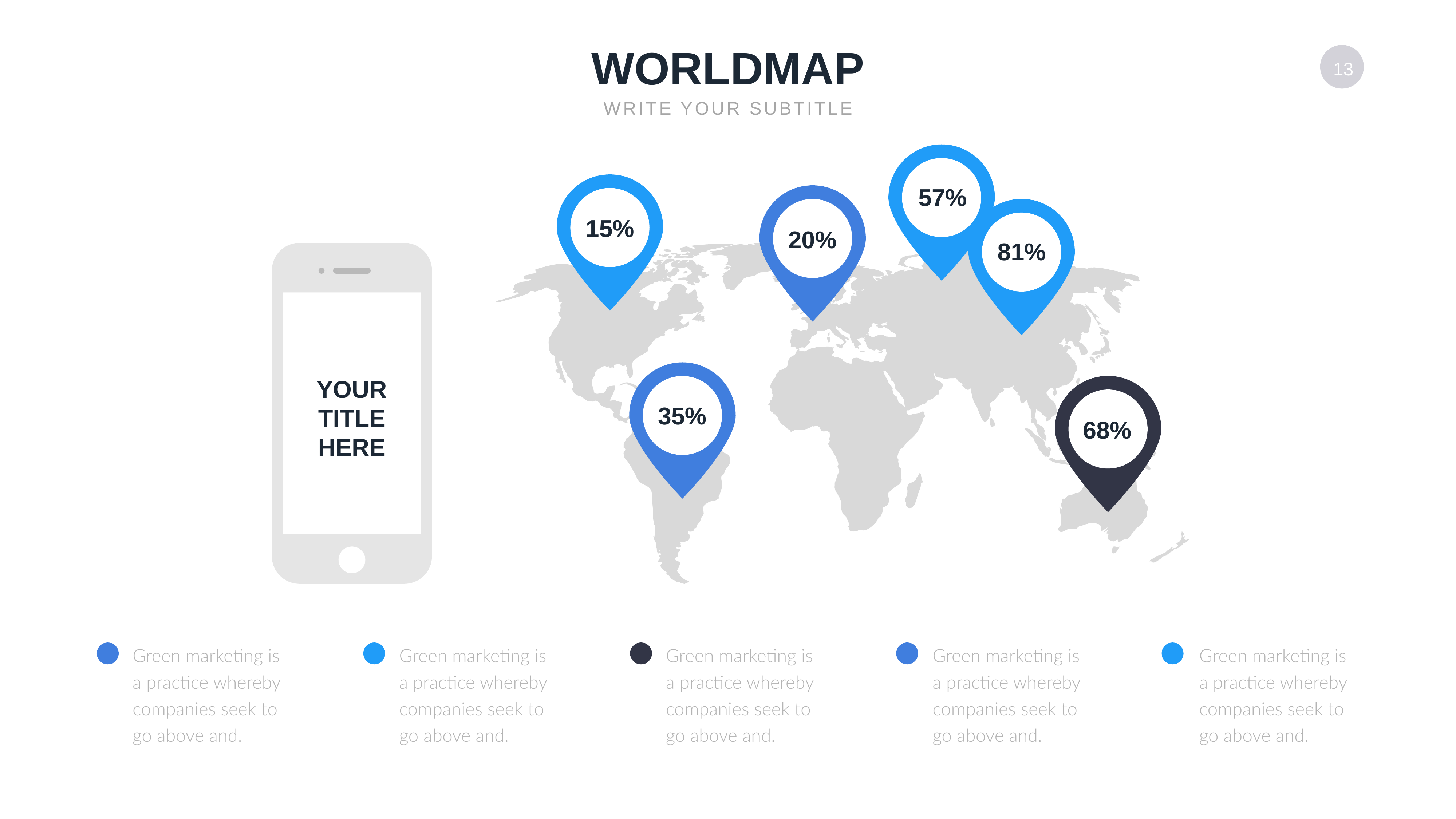

WORLDMAP
WRITE YOUR SUBTITLE

57%

15%

20%
81%

YOUR TITLE HERE

35%

68%

Green marketing is a practice whereby companies seek to go above and.
Green marketing is a practice whereby companies seek to go above and.
Green marketing is a practice whereby companies seek to go above and.
Green marketing is a practice whereby companies seek to go above and.
Green marketing is a practice whereby companies seek to go above and.